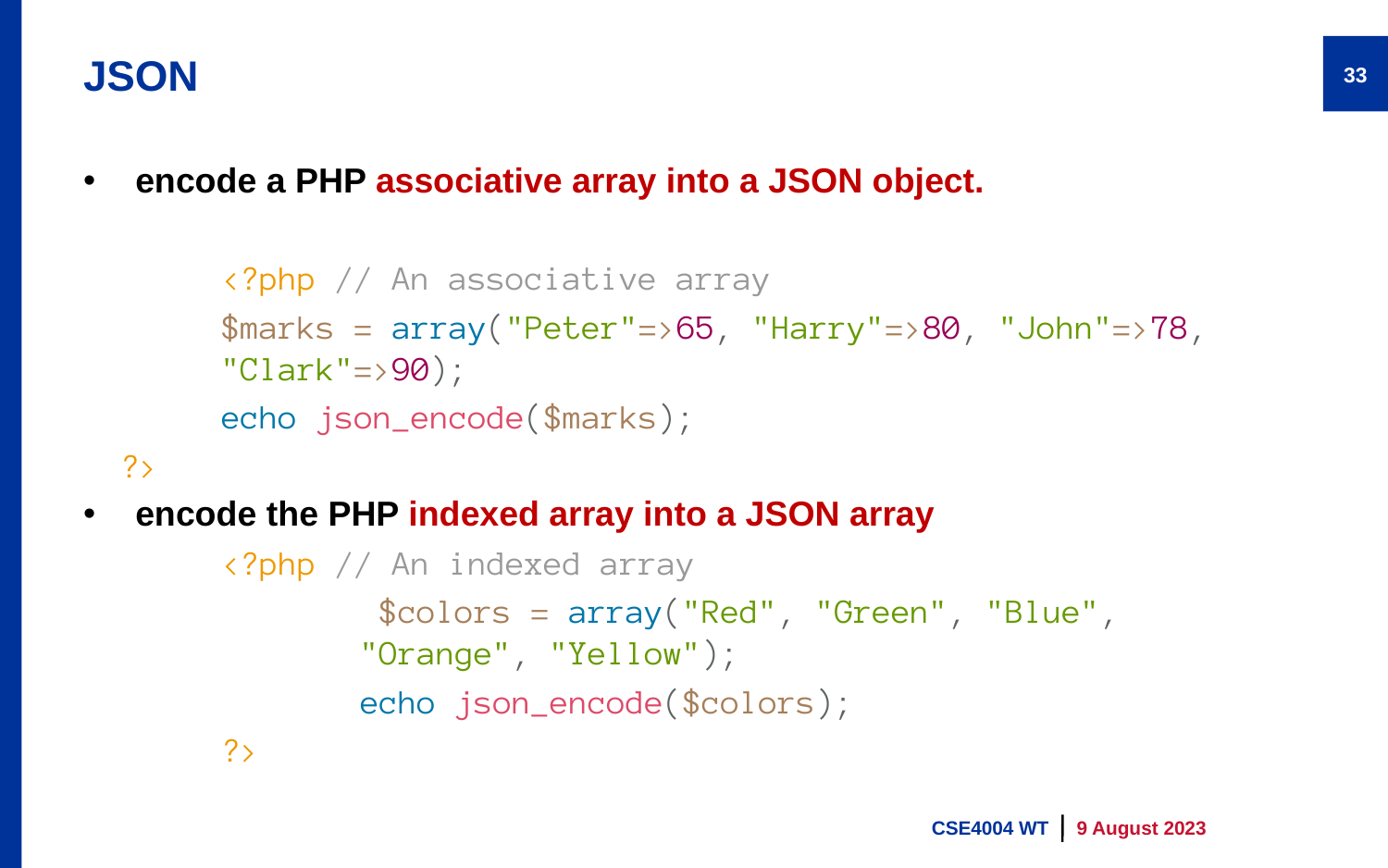

# JSON
33
encode a PHP associative array into a JSON object.

	<?php // An associative array
	$marks = array("Peter"=>65, "Harry"=>80, "John"=>78, 	"Clark"=>90);
	echo json_encode($marks);
  ?>
encode the PHP indexed array into a JSON array
	<?php // An indexed array
		 $colors = array("Red", "Green", "Blue", 			"Orange", "Yellow");
		echo json_encode($colors);
	?>
CSE4004 WT
9 August 2023